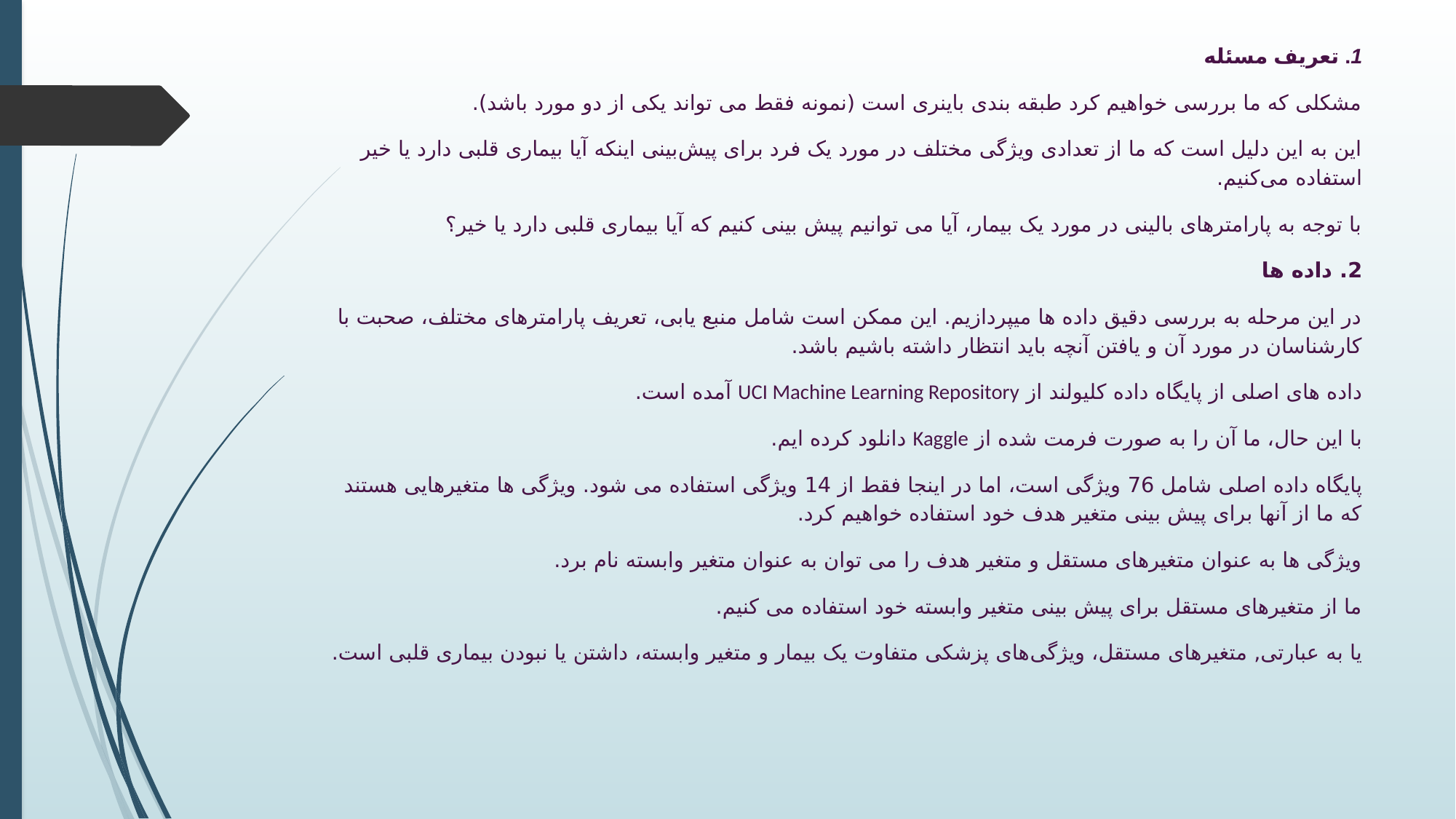

1. تعریف مسئله
مشکلی که ما بررسی خواهیم کرد طبقه بندی باینری است (نمونه فقط می تواند یکی از دو مورد باشد).
این به این دلیل است که ما از تعدادی ویژگی مختلف در مورد یک فرد برای پیش‌بینی اینکه آیا بیماری قلبی دارد یا خیر استفاده می‌کنیم.
با توجه به پارامترهای بالینی در مورد یک بیمار، آیا می توانیم پیش بینی کنیم که آیا بیماری قلبی دارد یا خیر؟
2. داده ها
در این مرحله به بررسی دقیق داده ها میپردازیم. این ممکن است شامل منبع یابی، تعریف پارامترهای مختلف، صحبت با کارشناسان در مورد آن و یافتن آنچه باید انتظار داشته باشیم باشد.
داده های اصلی از پایگاه داده کلیولند از UCI Machine Learning Repository آمده است.
با این حال، ما آن را به صورت فرمت شده از Kaggle دانلود کرده ایم.
پایگاه داده اصلی شامل 76 ویژگی است، اما در اینجا فقط از 14 ویژگی استفاده می شود. ویژگی ها متغیرهایی هستند که ما از آنها برای پیش بینی متغیر هدف خود استفاده خواهیم کرد.
ویژگی ها به عنوان متغیرهای مستقل و متغیر هدف را می توان به عنوان متغیر وابسته نام برد.
ما از متغیرهای مستقل برای پیش بینی متغیر وابسته خود استفاده می کنیم.
یا به عبارتی, متغیرهای مستقل، ویژگی‌های پزشکی متفاوت یک بیمار و متغیر وابسته، داشتن یا نبودن بیماری قلبی است.